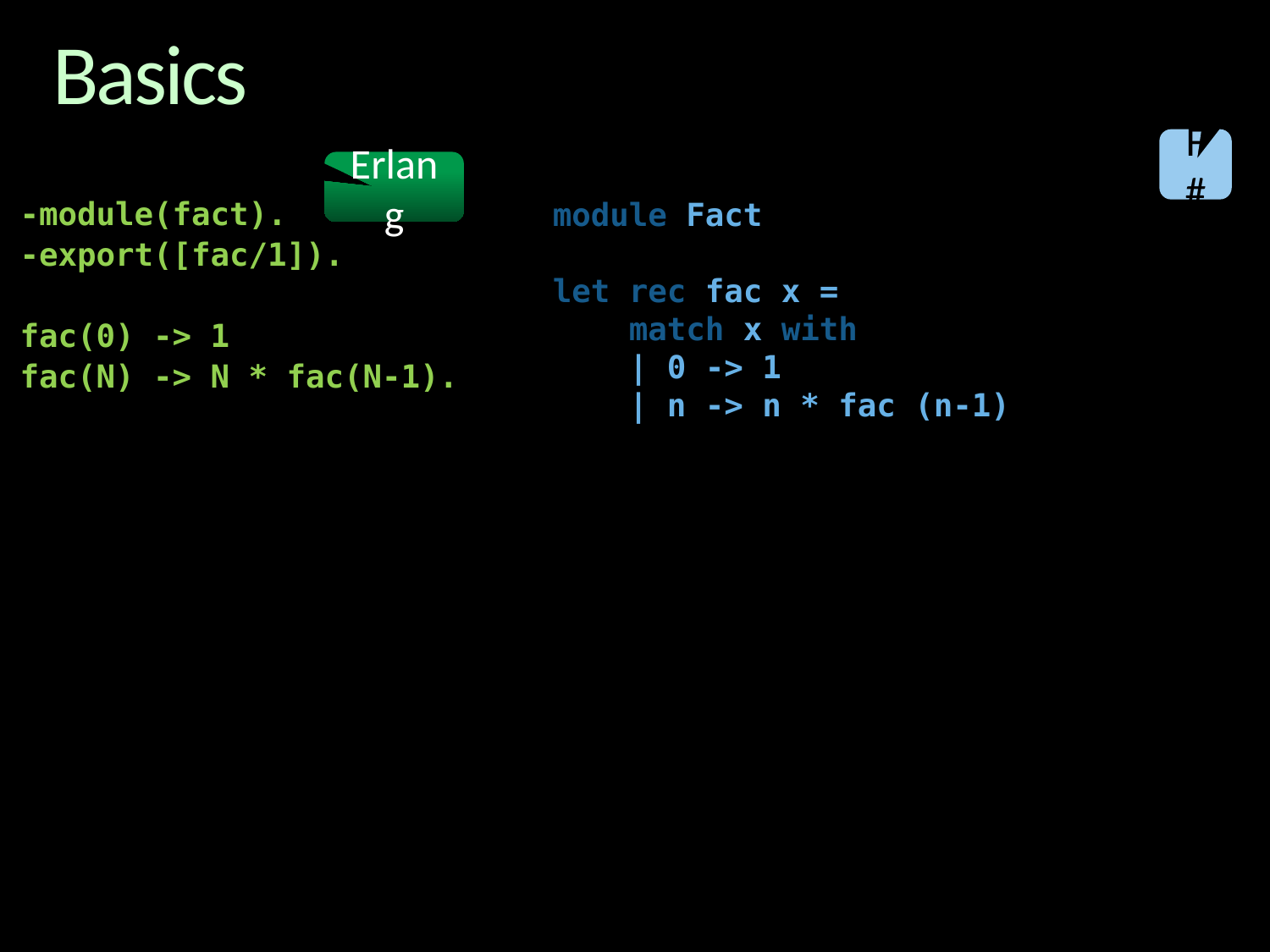

# Basics
F#
Erlang
module Fact

let rec fac x =
    match x with
    | 0 -> 1
    | n -> n * fac (n-1)
-module(fact).
-export([fac/1]).

fac(0) -> 1
fac(N) -> N * fac(N-1).